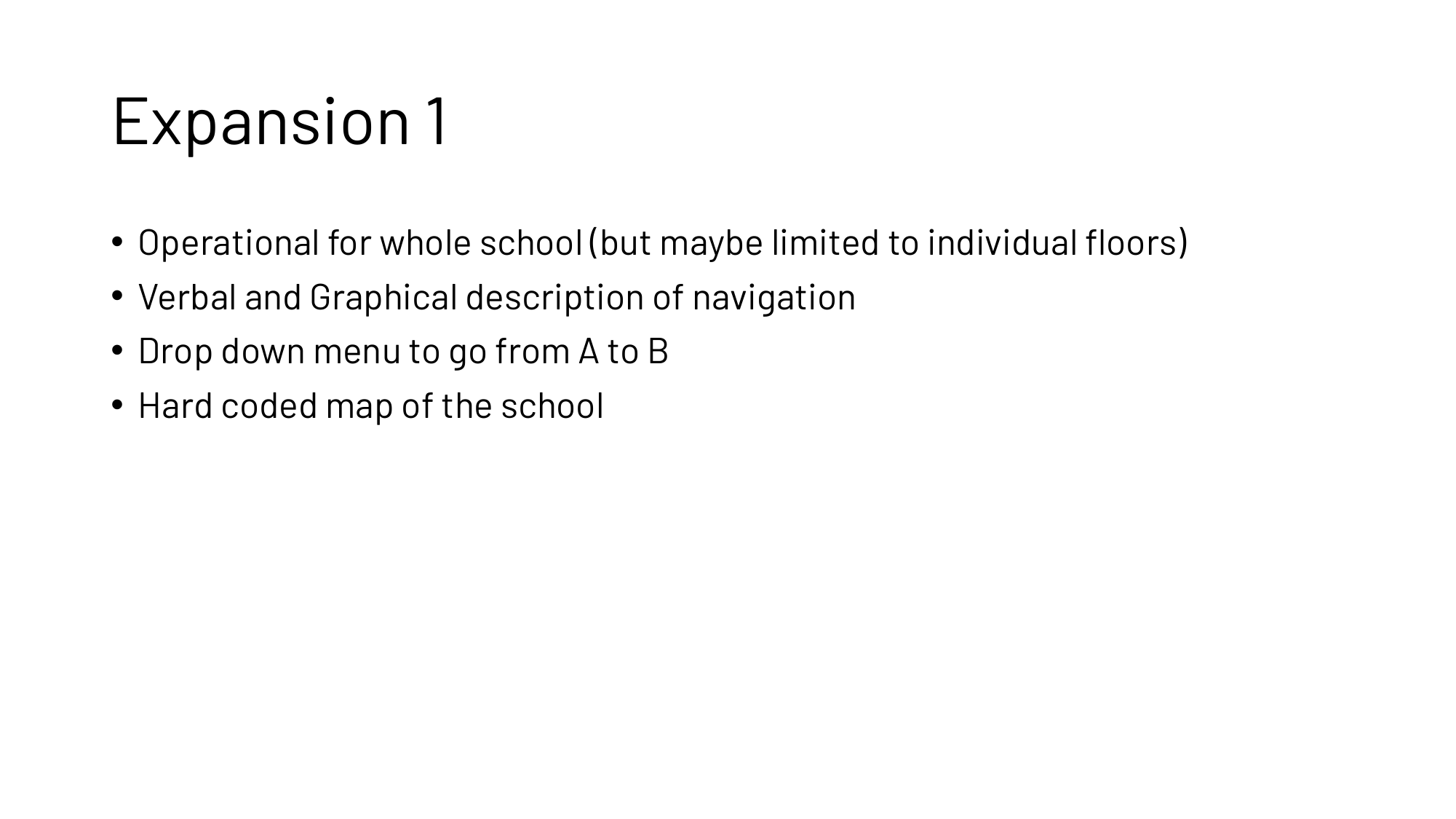

# Expansion 1
Operational for whole school (but maybe limited to individual floors)
Verbal and Graphical description of navigation
Drop down menu to go from A to B
Hard coded map of the school